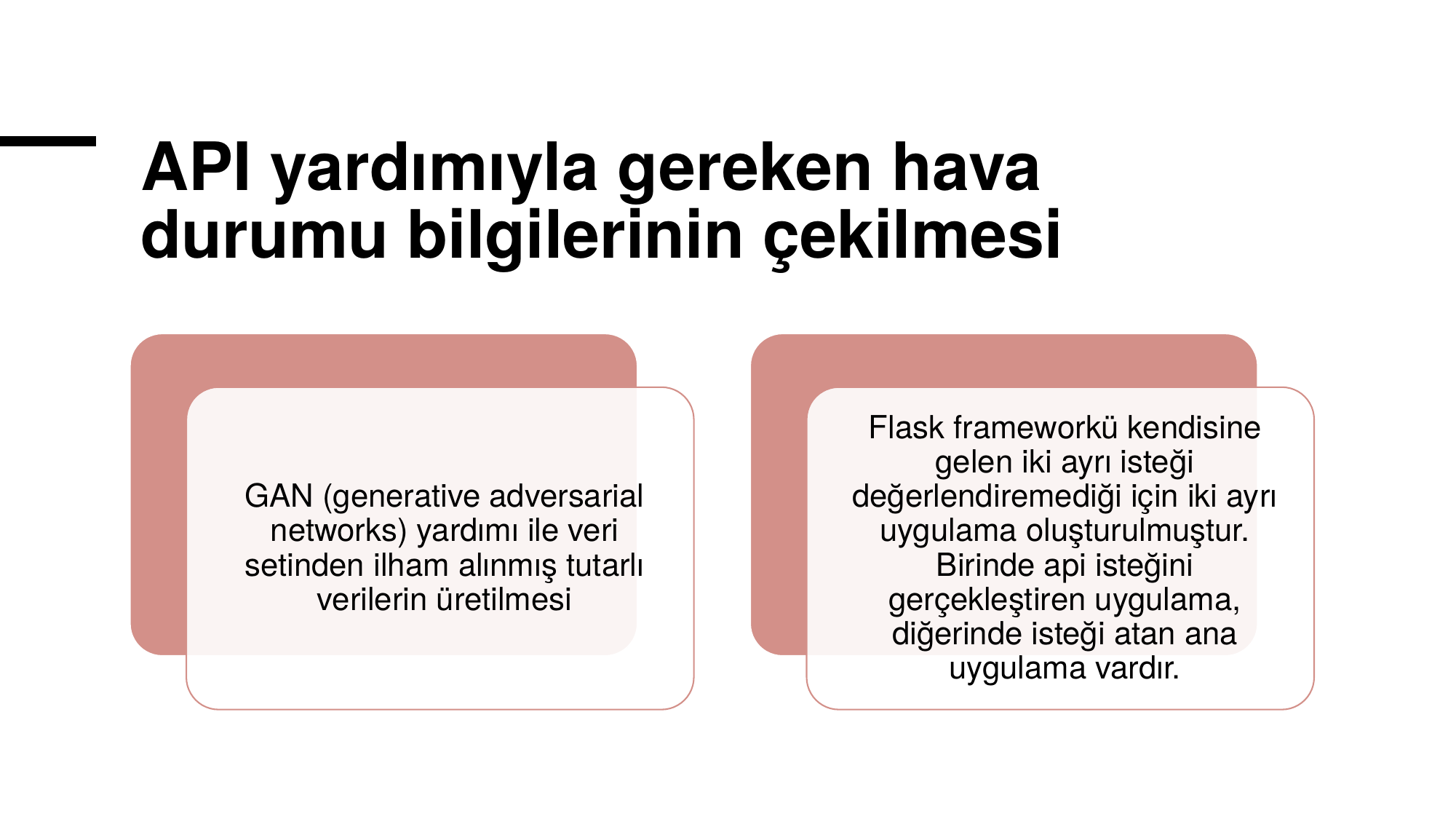

# API yardımıyla gereken hava durumu bilgilerinin çekilmesi
GAN (generative adversarial networks) yardımı ile veri setinden ilham alınmış tutarlı verilerin üretilmesi
Flask frameworkü kendisine gelen iki ayrı isteği değerlendiremediği için iki ayrı uygulama oluşturulmuştur. Birinde api isteğini gerçekleştiren uygulama, diğerinde isteği atan ana uygulama vardır.